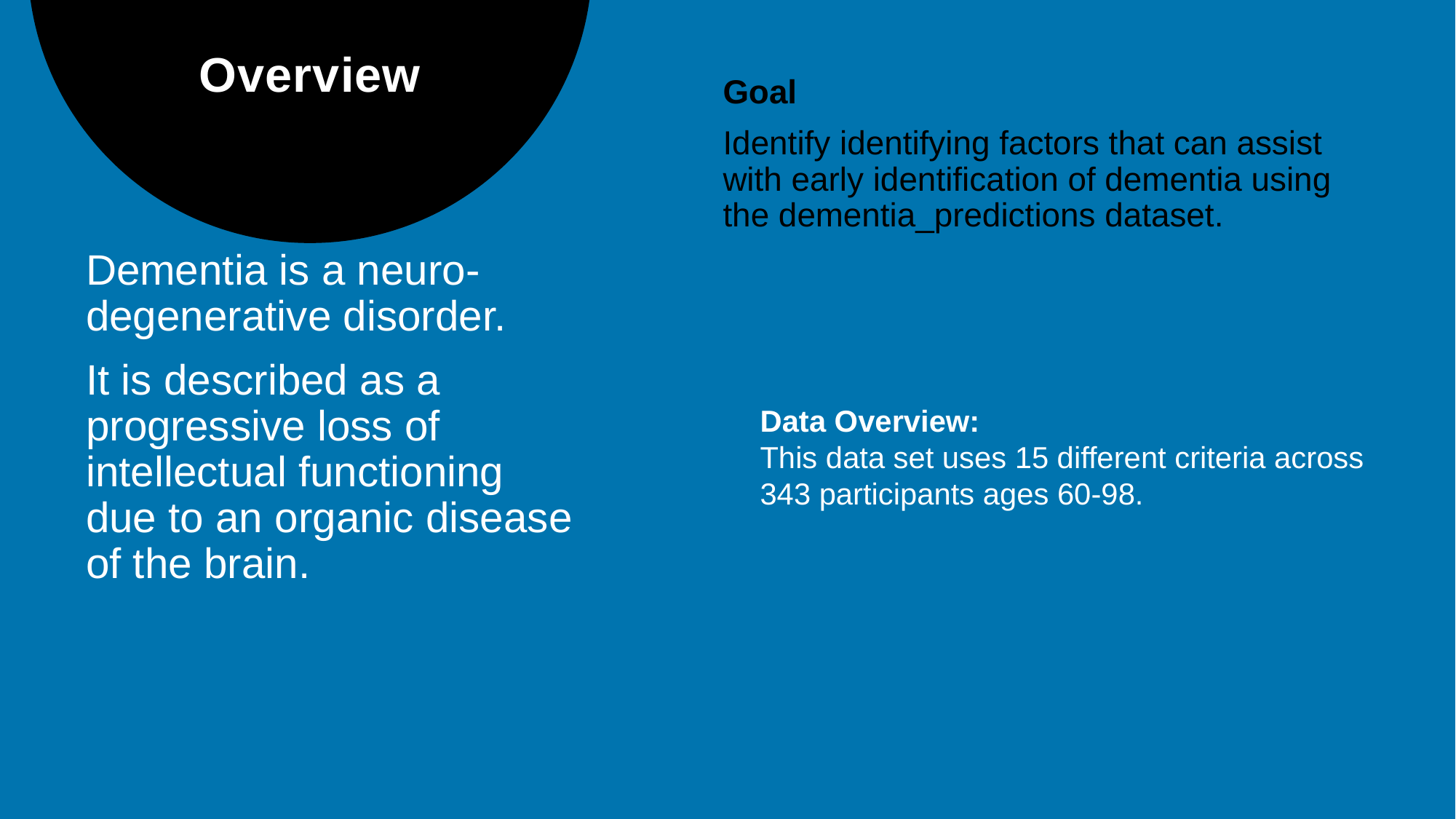

# Overview

Goal
Identify identifying factors that can assist with early identification of dementia using the dementia_predictions dataset.

Dementia is a neuro-degenerative disorder.
It is described as a progressive loss of intellectual functioning due to an organic disease of the brain.
Data Overview:
This data set uses 15 different criteria across 343 participants ages 60-98.